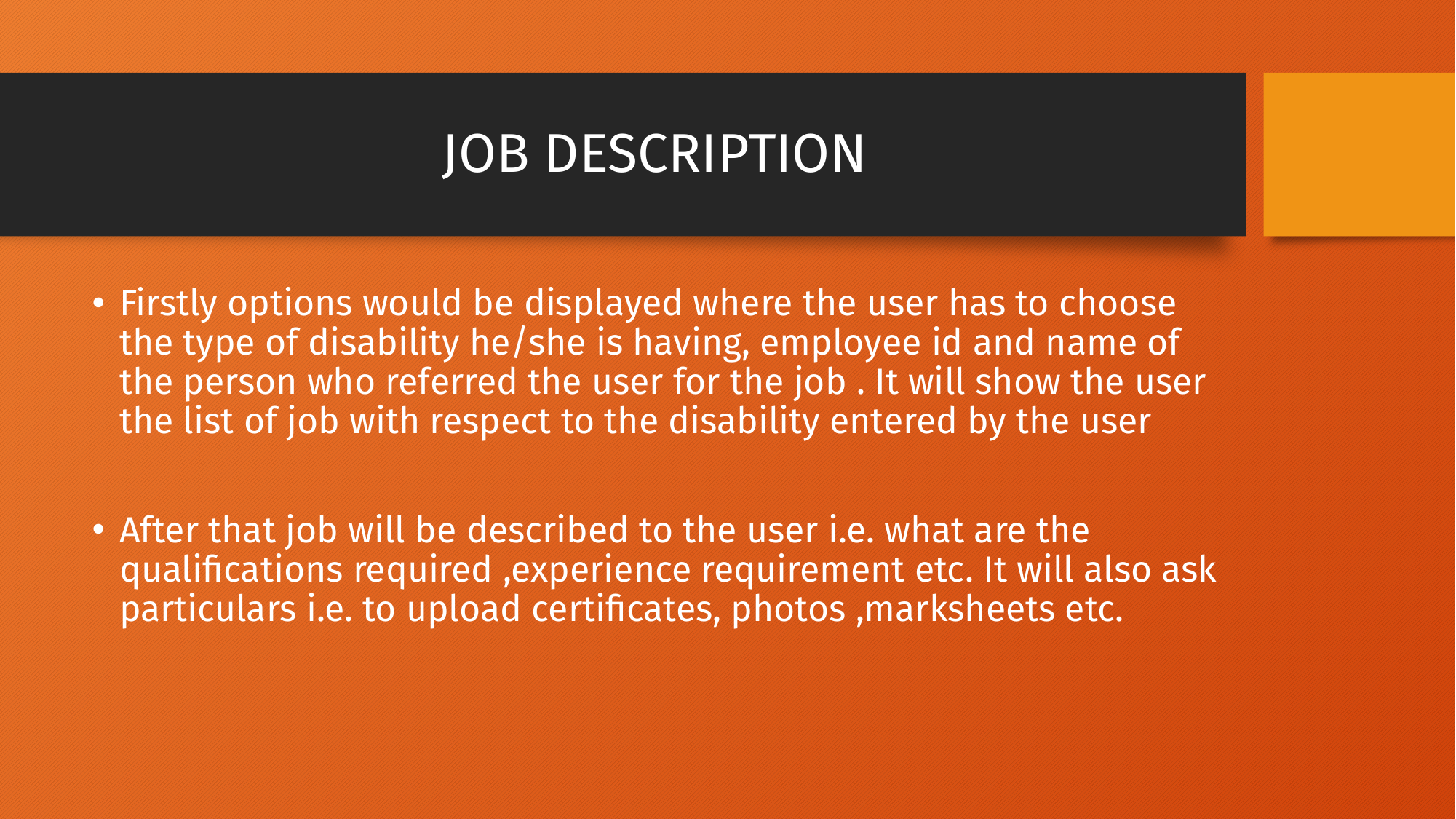

# JOB DESCRIPTION
Firstly options would be displayed where the user has to choose the type of disability he/she is having, employee id and name of the person who referred the user for the job . It will show the user the list of job with respect to the disability entered by the user

After that job will be described to the user i.e. what are the qualifications required ,experience requirement etc. It will also ask particulars i.e. to upload certificates, photos ,marksheets etc.